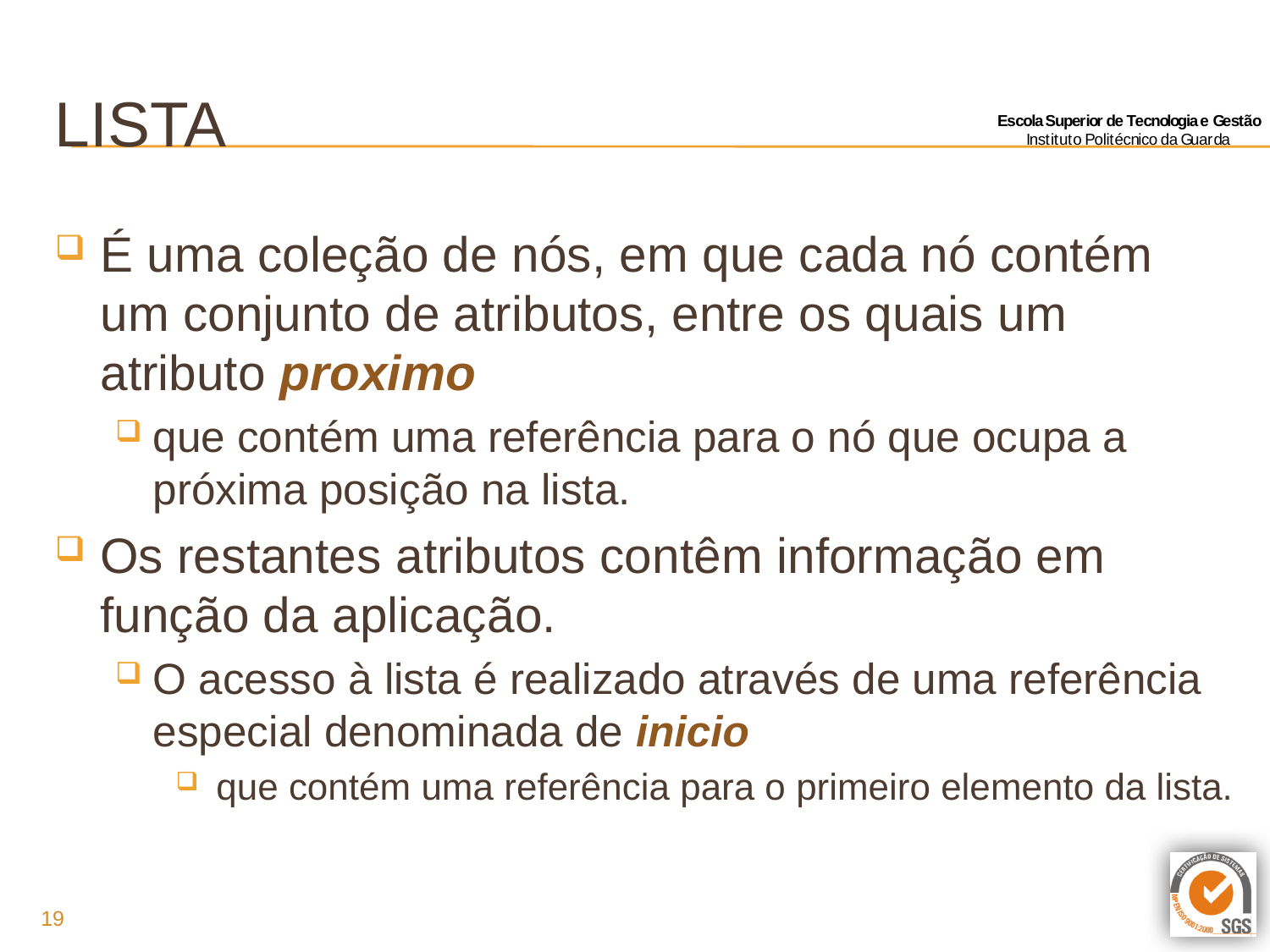

# Lista
É uma coleção de nós, em que cada nó contém um conjunto de atributos, entre os quais um atributo proximo
que contém uma referência para o nó que ocupa a próxima posição na lista.
Os restantes atributos contêm informação em função da aplicação.
O acesso à lista é realizado através de uma referência especial denominada de inicio
 que contém uma referência para o primeiro elemento da lista.
19